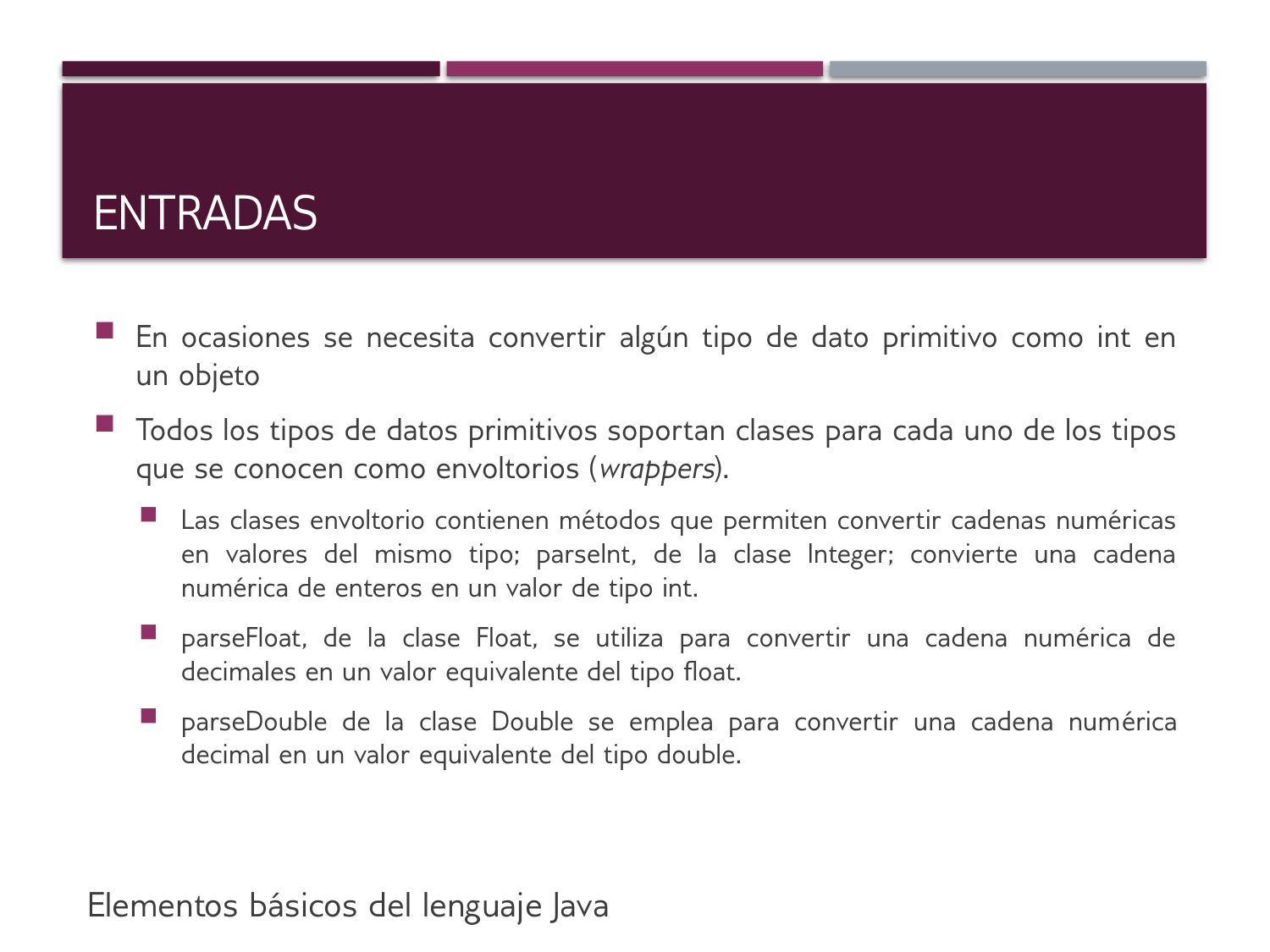

# Entradas
En ocasiones se necesita convertir algún tipo de dato primitivo como int en un objeto
Todos los tipos de datos primitivos soportan clases para cada uno de los tipos que se conocen como envoltorios (wrappers).
Las clases envoltorio contienen métodos que permiten convertir cadenas numéricas en valores del mismo tipo; parseInt, de la clase Integer; convierte una cadena numérica de enteros en un valor de tipo int.
parseFloat, de la clase Float, se utiliza para convertir una cadena numérica de decimales en un valor equivalente del tipo float.
parseDouble de la clase Double se emplea para convertir una cadena numérica decimal en un valor equivalente del tipo double.